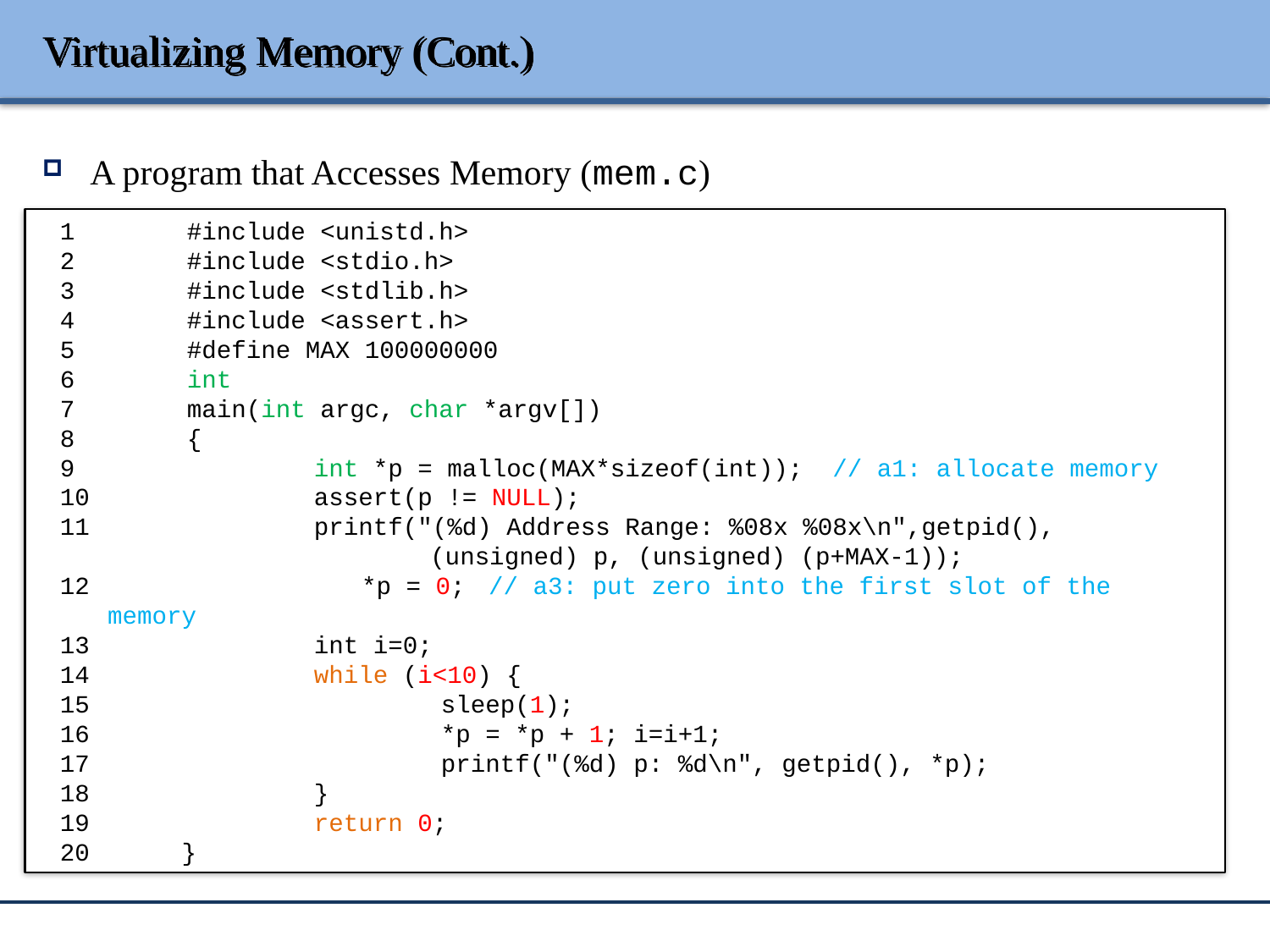

# Virtualizing Memory (Cont.)
A program that Accesses Memory (mem.c)
1	#include <unistd.h>
2 	#include <stdio.h>
3 	#include <stdlib.h>
4 	#include <assert.h>
5	#define MAX 100000000
6 	int
7 	main(int argc, char *argv[])
8 	{
9 		int *p = malloc(MAX*sizeof(int));  // a1: allocate memory
10 		assert(p != NULL);
11 		printf("(%d) Address Range: %08x %08x\n",getpid(),
                         (unsigned) p, (unsigned) (p+MAX-1));
 		*p = 0; 	// a3: put zero into the first slot of the memory
13		int i=0;
14 		while (i<10) {
15 			sleep(1);
16 			*p = *p + 1; i=i+1;
17 			printf("(%d) p: %d\n", getpid(), *p);
18 		}
19 		return 0;
     }